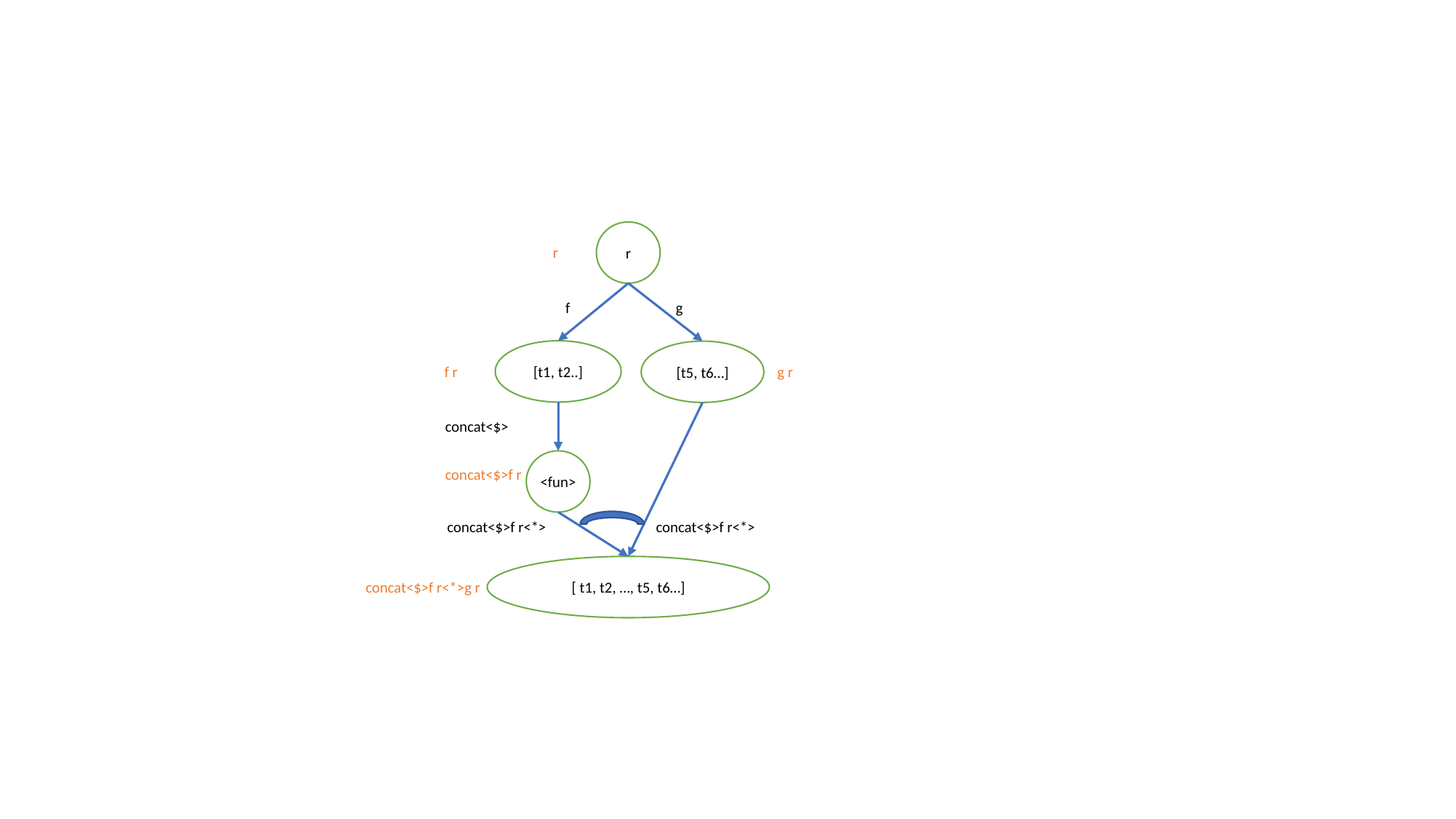

r
r
g
f
[t1, t2..]
[t5, t6…]
f r
g r
concat<$>
<fun>
concat<$>f r

concat<$>f r<*>
concat<$>f r<*>
[ t1, t2, …, t5, t6…]
concat<$>f r<*>g r